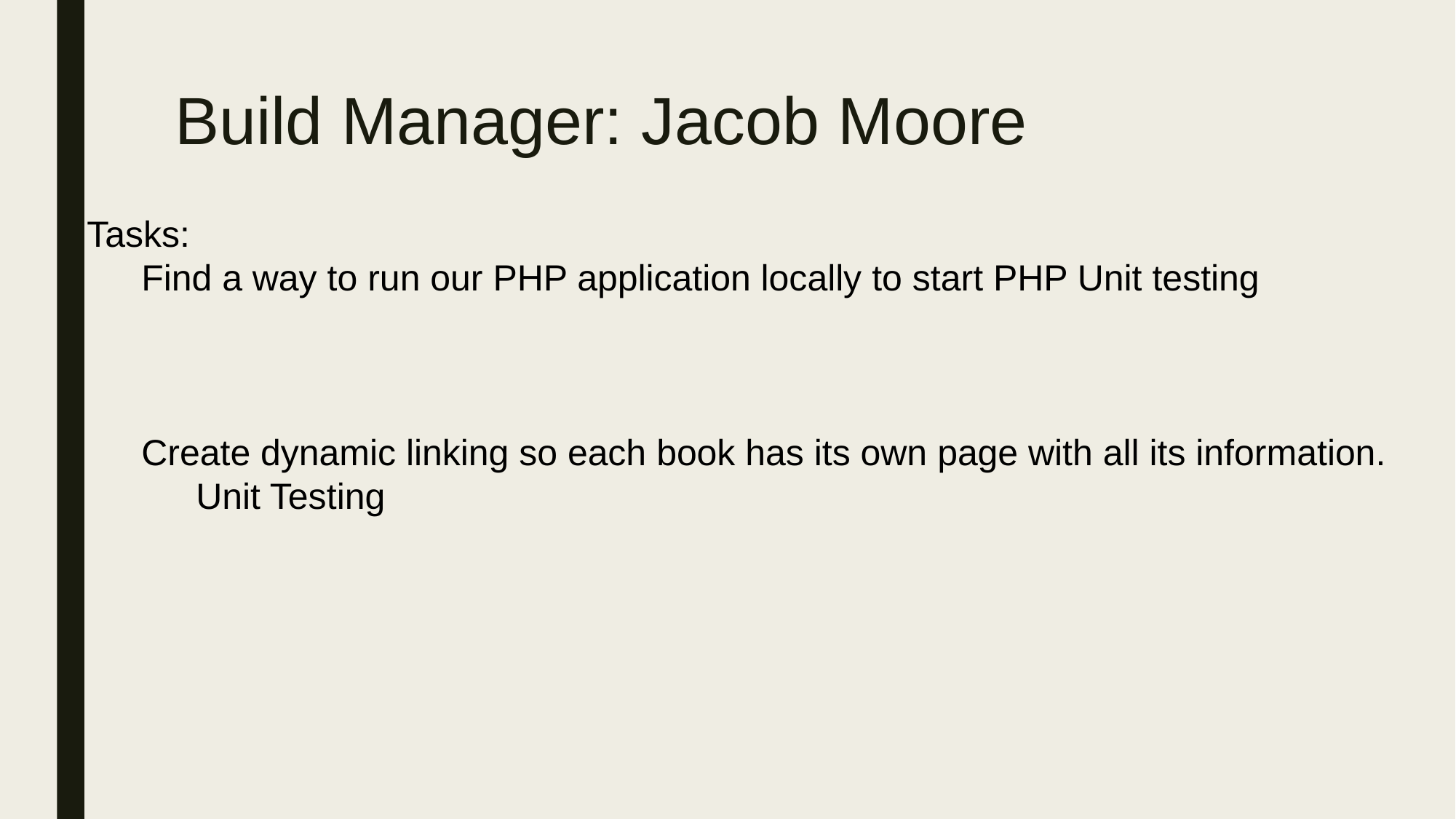

# Build Manager: Jacob Moore
Tasks:
Find a way to run our PHP application locally to start PHP Unit testing
Create dynamic linking so each book has its own page with all its information.
Unit Testing